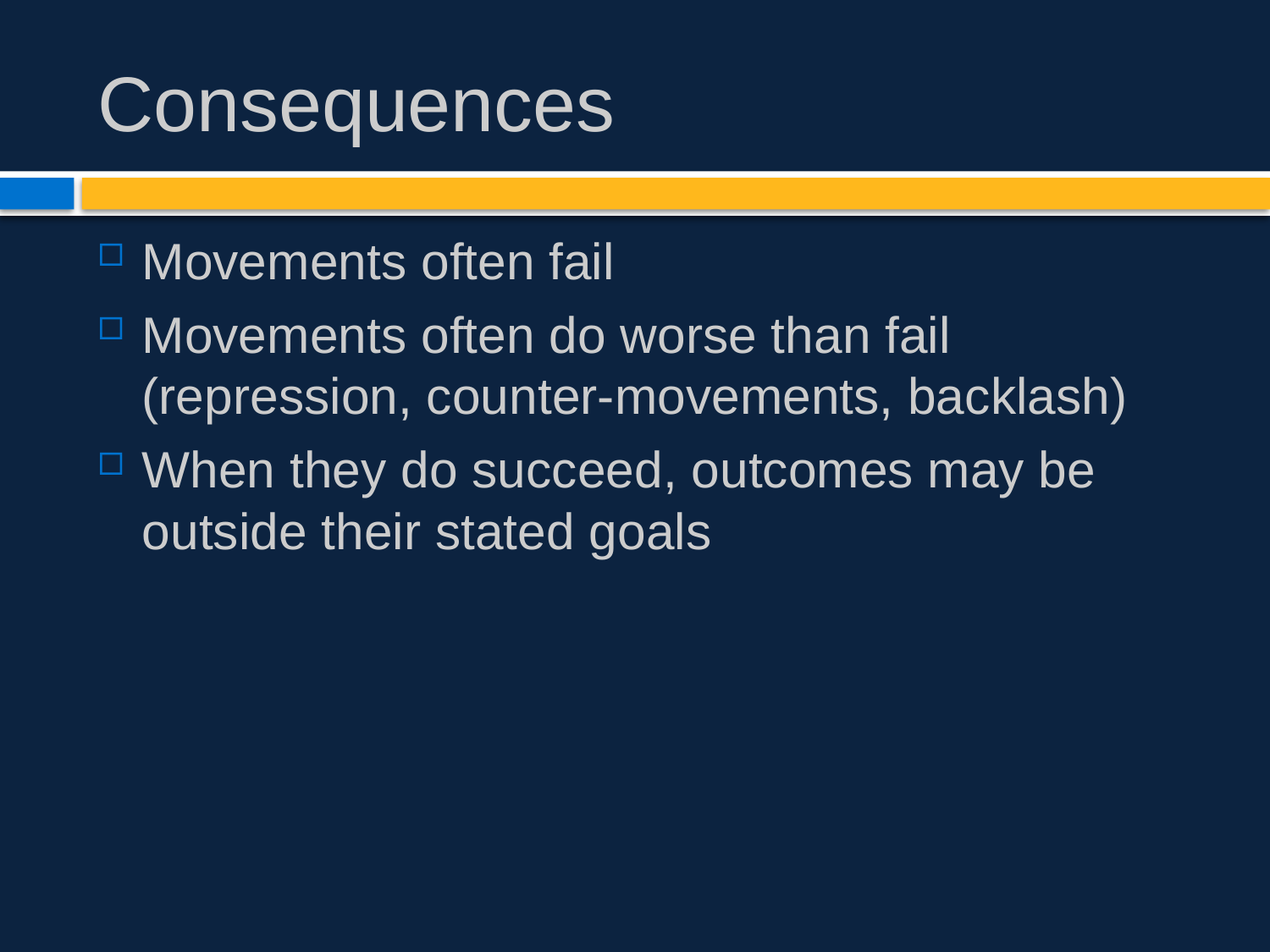

# Consequences
Movements often fail
Movements often do worse than fail (repression, counter-movements, backlash)
When they do succeed, outcomes may be outside their stated goals